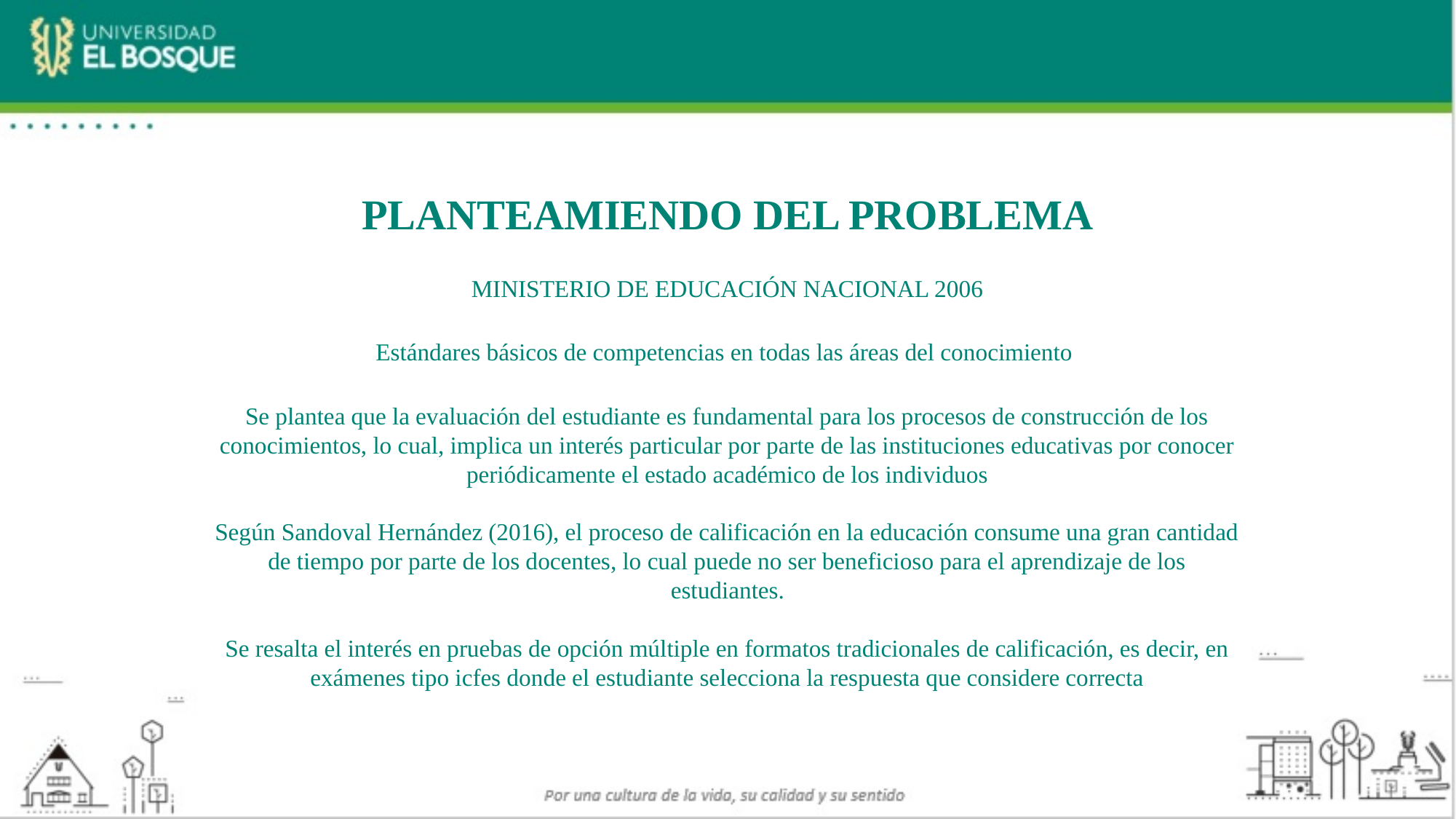

PLANTEAMIENDO DEL PROBLEMA
MINISTERIO DE EDUCACIÓN NACIONAL 2006
Estándares básicos de competencias en todas las áreas del conocimiento
Se plantea que la evaluación del estudiante es fundamental para los procesos de construcción de los conocimientos, lo cual, implica un interés particular por parte de las instituciones educativas por conocer periódicamente el estado académico de los individuos

Según Sandoval Hernández (2016), el proceso de calificación en la educación consume una gran cantidad de tiempo por parte de los docentes, lo cual puede no ser beneficioso para el aprendizaje de los estudiantes.

Se resalta el interés en pruebas de opción múltiple en formatos tradicionales de calificación, es decir, en exámenes tipo icfes donde el estudiante selecciona la respuesta que considere correcta